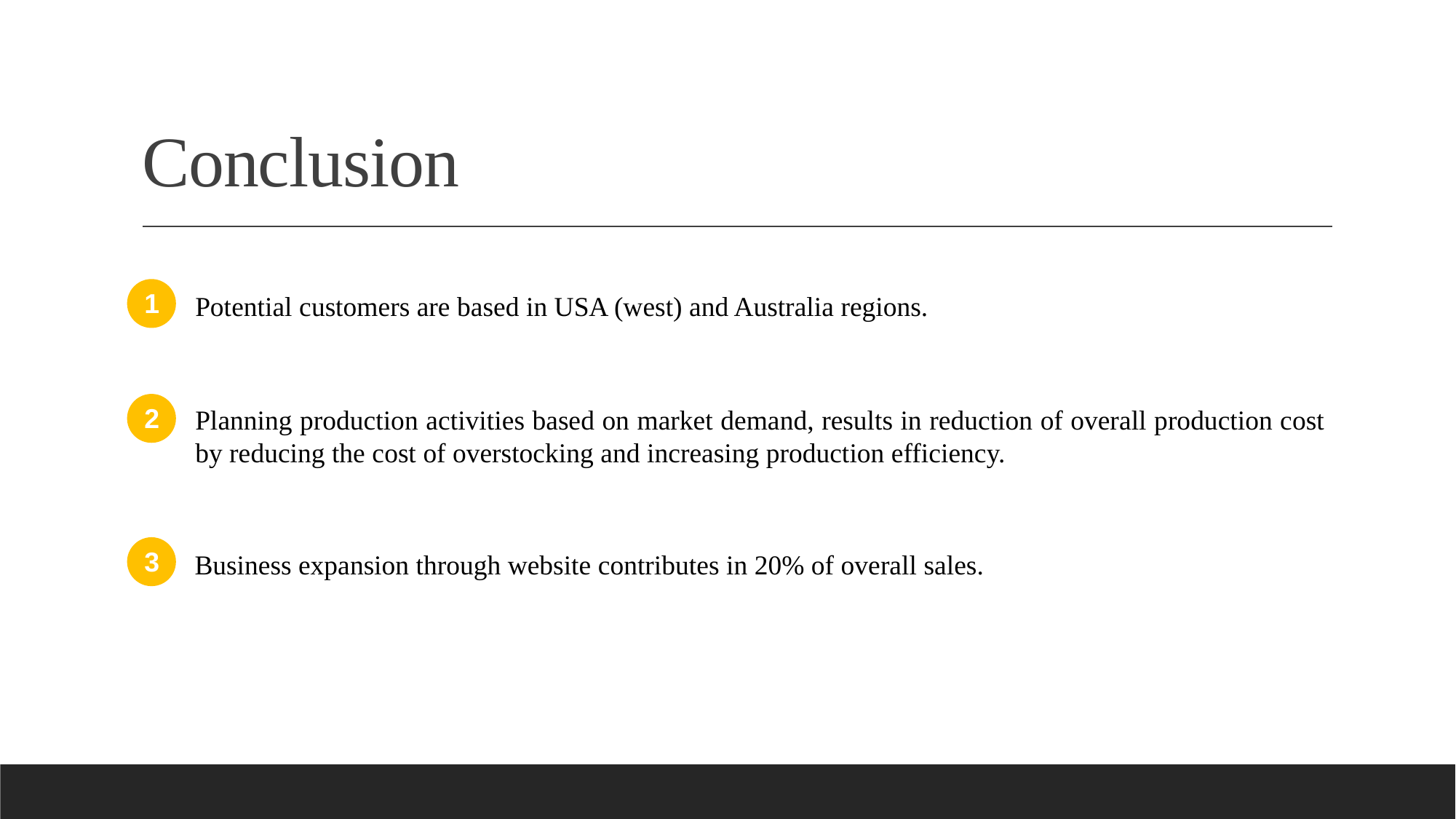

# Conclusion

1
Potential customers are based in USA (west) and Australia regions.

2
Planning production activities based on market demand, results in reduction of overall production cost by reducing the cost of overstocking and increasing production efficiency.

3
Business expansion through website contributes in 20% of overall sales.